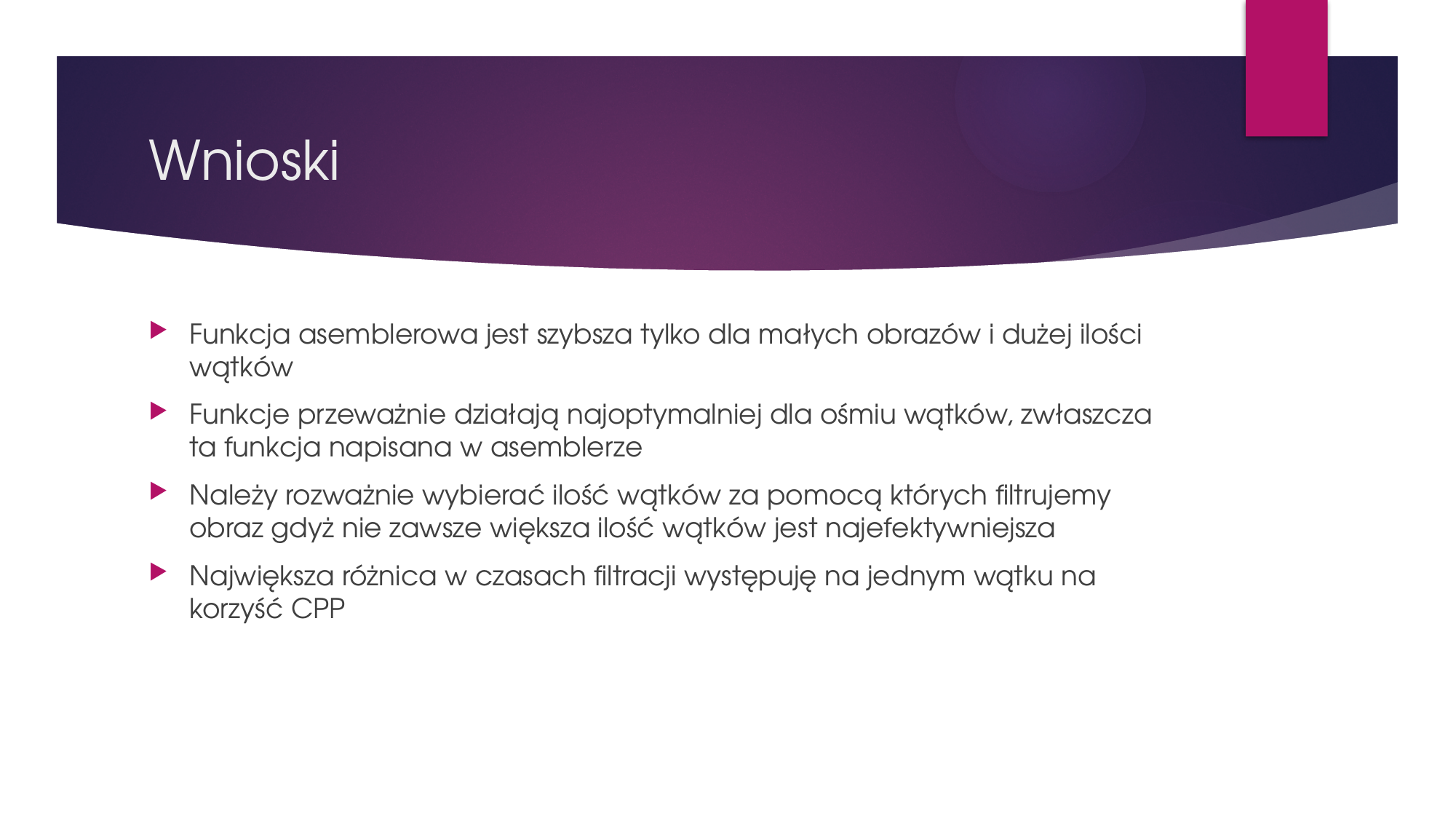

# Wnioski
Funkcja asemblerowa jest szybsza tylko dla małych obrazów i dużej ilości wątków
Funkcje przeważnie działają najoptymalniej dla ośmiu wątków, zwłaszcza ta funkcja napisana w asemblerze
Należy rozważnie wybierać ilość wątków za pomocą których filtrujemy obraz gdyż nie zawsze większa ilość wątków jest najefektywniejsza
Największa różnica w czasach filtracji występuję na jednym wątku na korzyść CPP